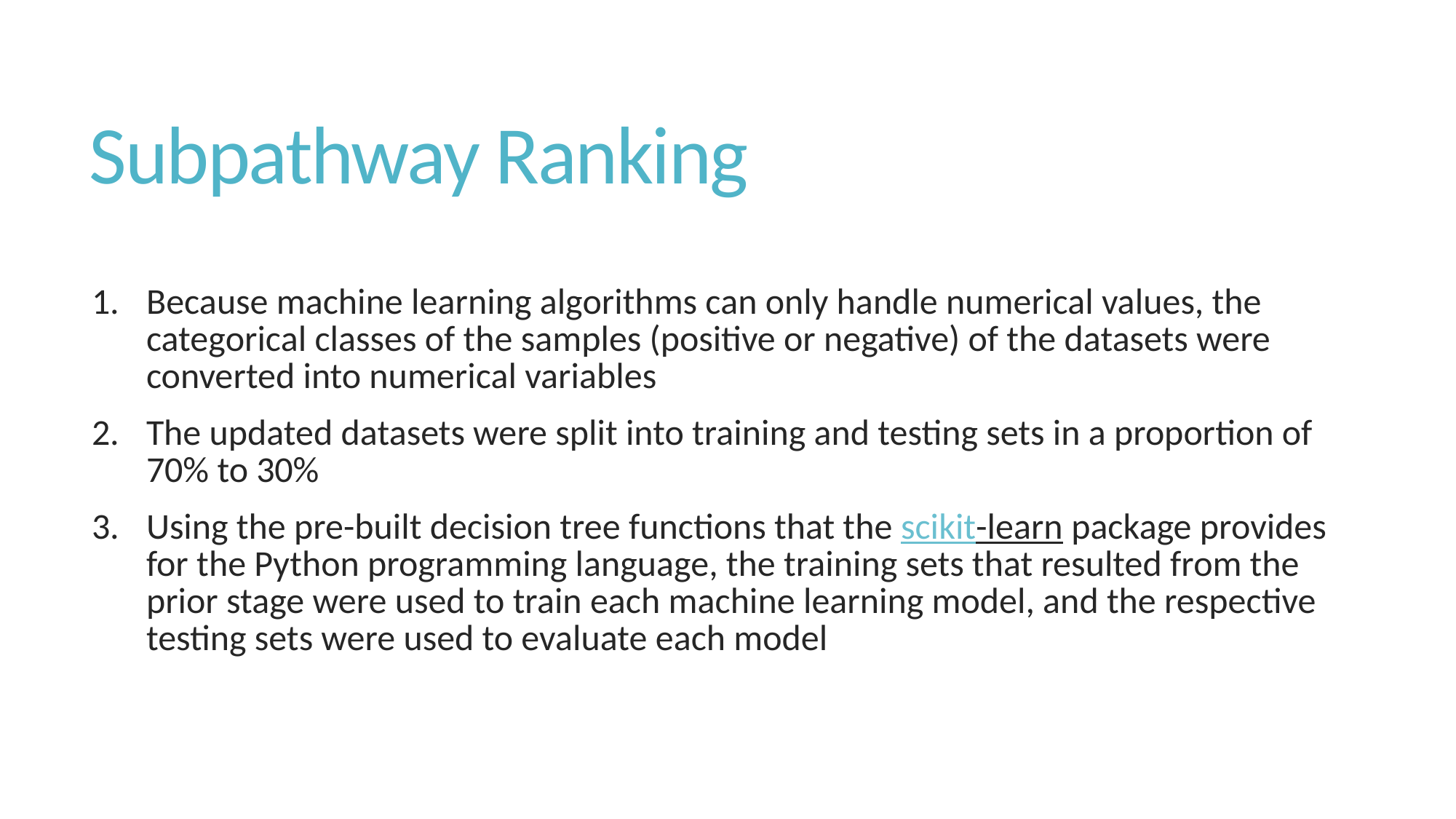

# Subpathway Ranking
Because machine learning algorithms can only handle numerical values, the categorical classes of the samples (positive or negative) of the datasets were converted into numerical variables
The updated datasets were split into training and testing sets in a proportion of 70% to 30%
Using the pre-built decision tree functions that the scikit-learn package provides for the Python programming language, the training sets that resulted from the prior stage were used to train each machine learning model, and the respective testing sets were used to evaluate each model